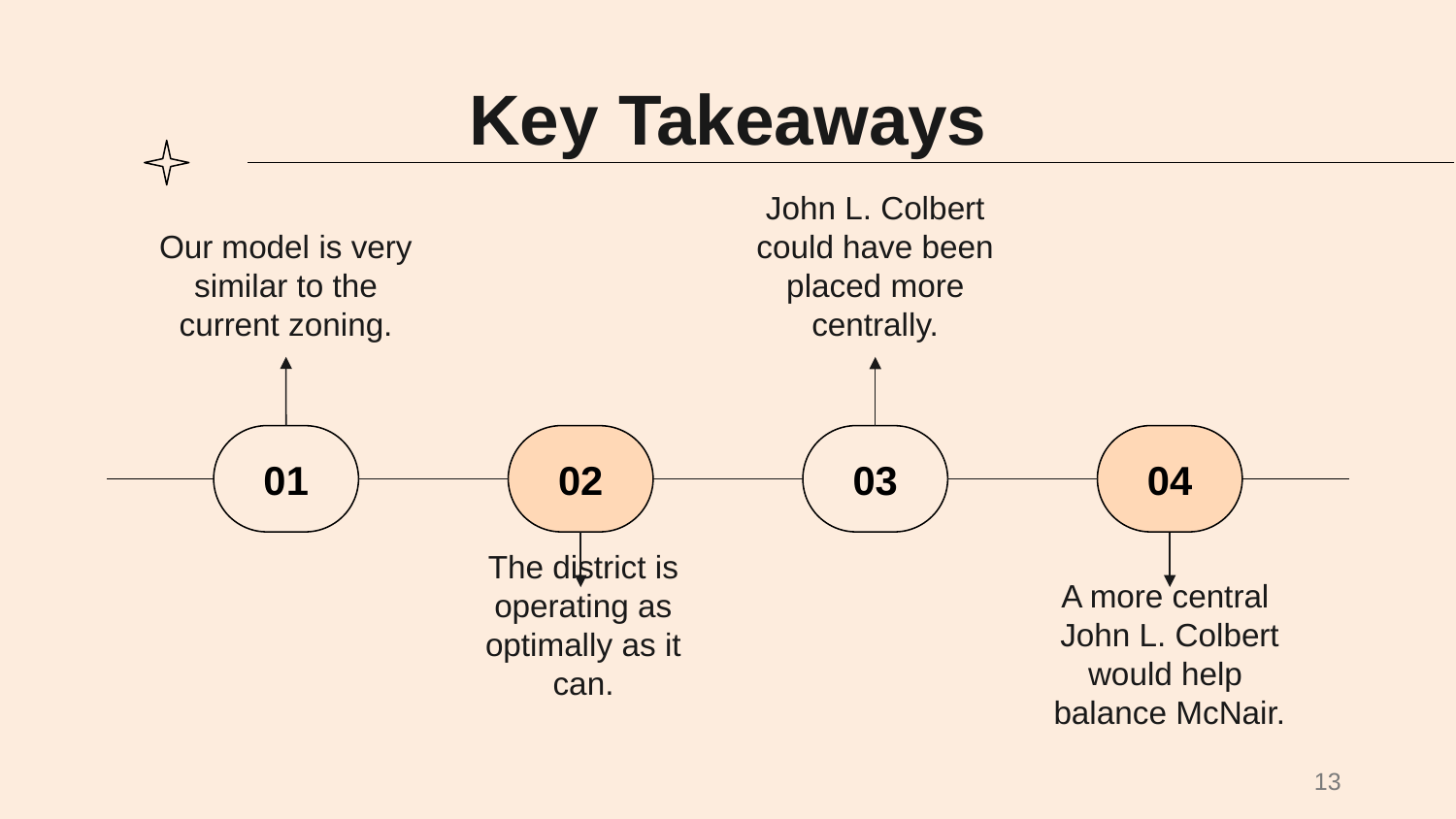

# Key Takeaways

John L. Colbert could have been placed more centrally.
Our model is very similar to the current zoning.
01
02
03
04
A more central
John L. Colbert would help
balance McNair.
The district is operating as optimally as it can.
13